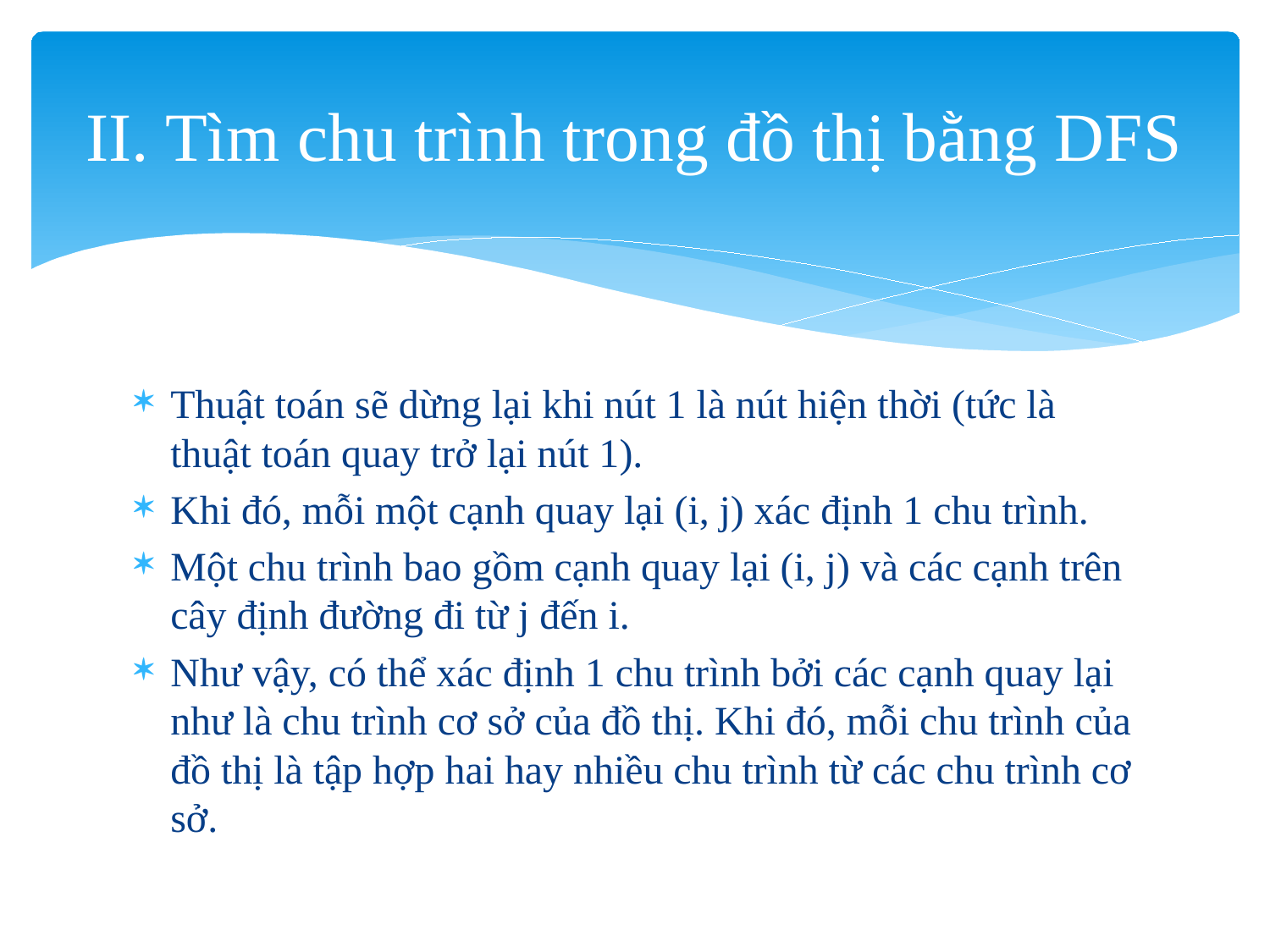

# II. Tìm chu trình trong đồ thị bằng DFS
Thuật toán sẽ dừng lại khi nút 1 là nút hiện thời (tức là thuật toán quay trở lại nút 1).
Khi đó, mỗi một cạnh quay lại (i, j) xác định 1 chu trình.
Một chu trình bao gồm cạnh quay lại (i, j) và các cạnh trên cây định đường đi từ j đến i.
Như vậy, có thể xác định 1 chu trình bởi các cạnh quay lại như là chu trình cơ sở của đồ thị. Khi đó, mỗi chu trình của đồ thị là tập hợp hai hay nhiều chu trình từ các chu trình cơ sở.